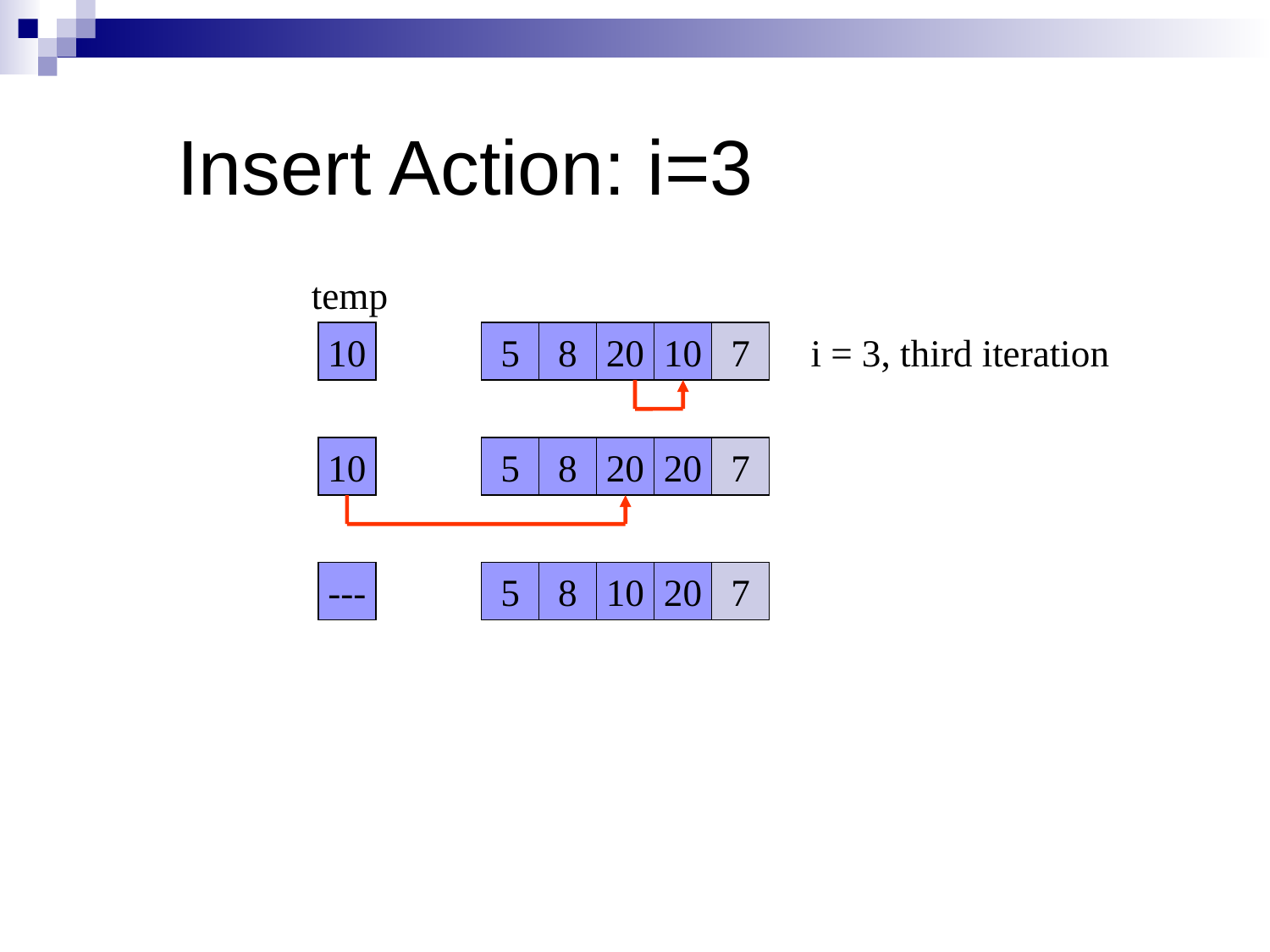

# Insert Action: i=3
temp
10
5
8
20
10
7
i = 3, third iteration

10
5
8
20
20
7

---
5
8
10
20
7